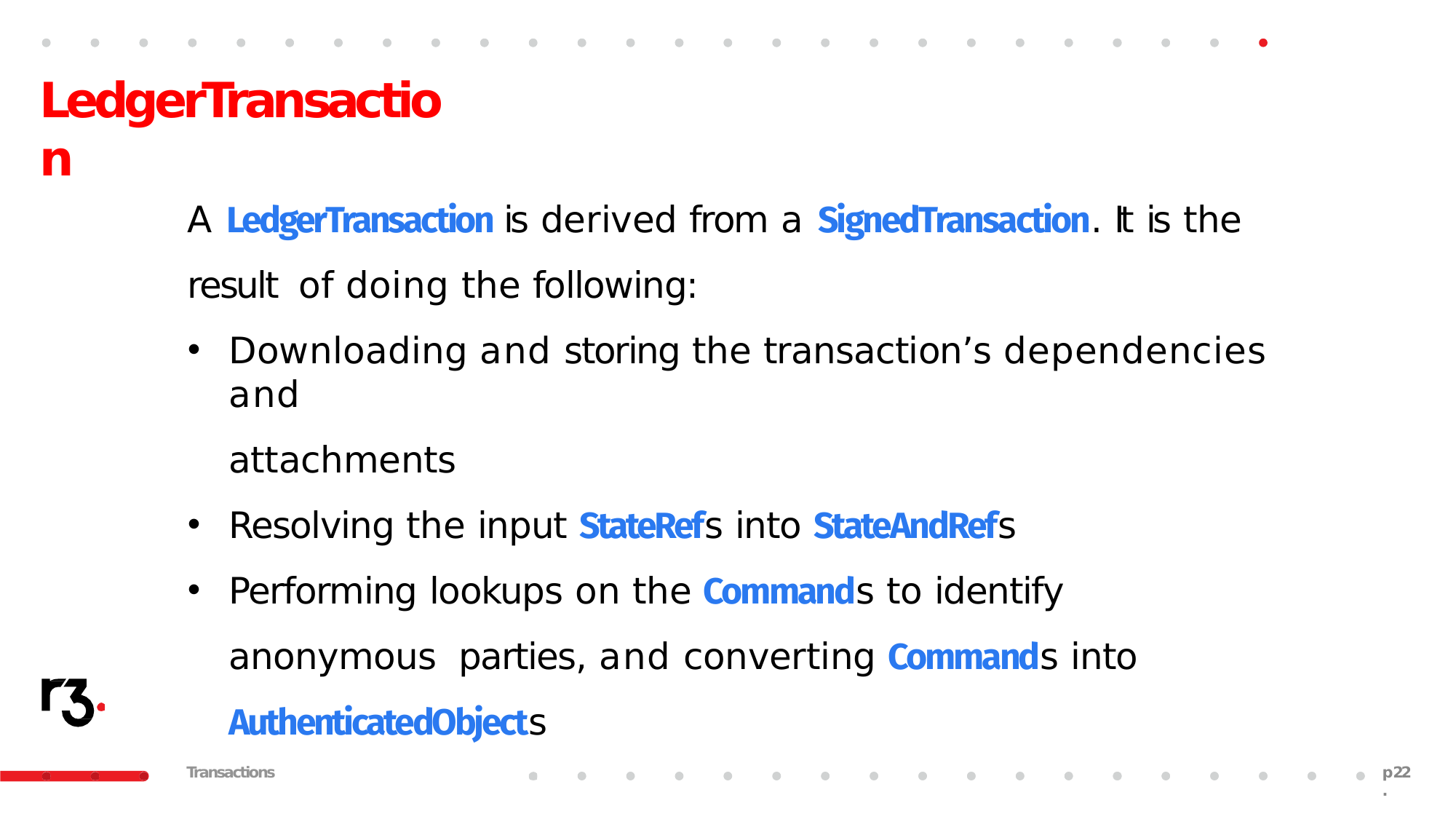

# LedgerTransaction
A LedgerTransaction is derived from a SignedTransaction. It is the result  of doing the following:
Downloading and storing the transaction’s dependencies and
attachments
Resolving the input StateRefs into StateAndRefs
Performing lookups on the Commands to identify anonymous  parties, and converting Commands into AuthenticatedObjects
Transactions
p22.